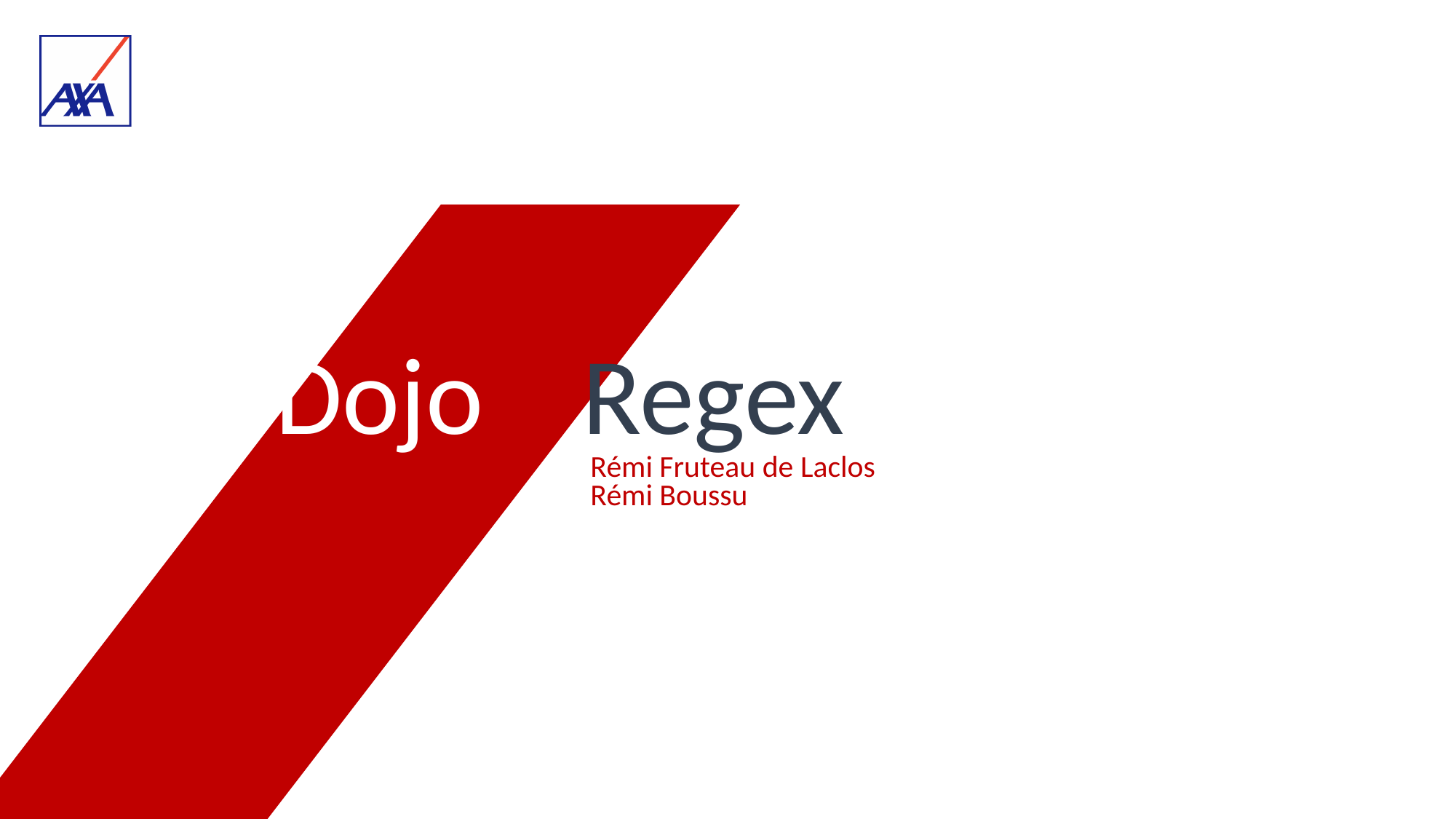

Dojo    Regex
		          	              Rémi Fruteau de Laclos
			              Rémi Boussu